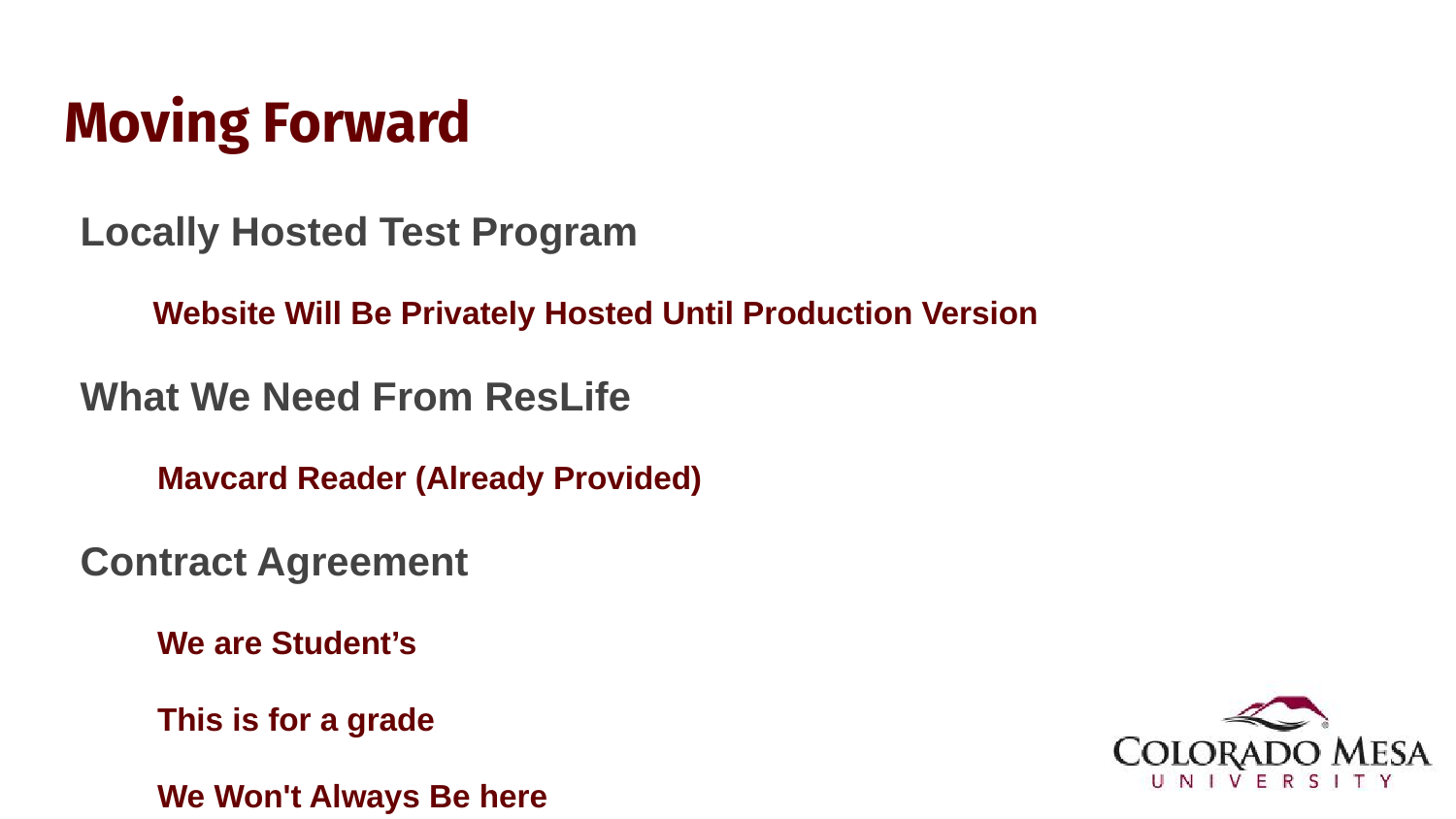

# Moving Forward

Locally Hosted Test Program
Website Will Be Privately Hosted Until Production Version
What We Need From ResLife
Mavcard Reader (Already Provided)
Contract Agreement
We are Student’s
This is for a grade
We Won't Always Be here